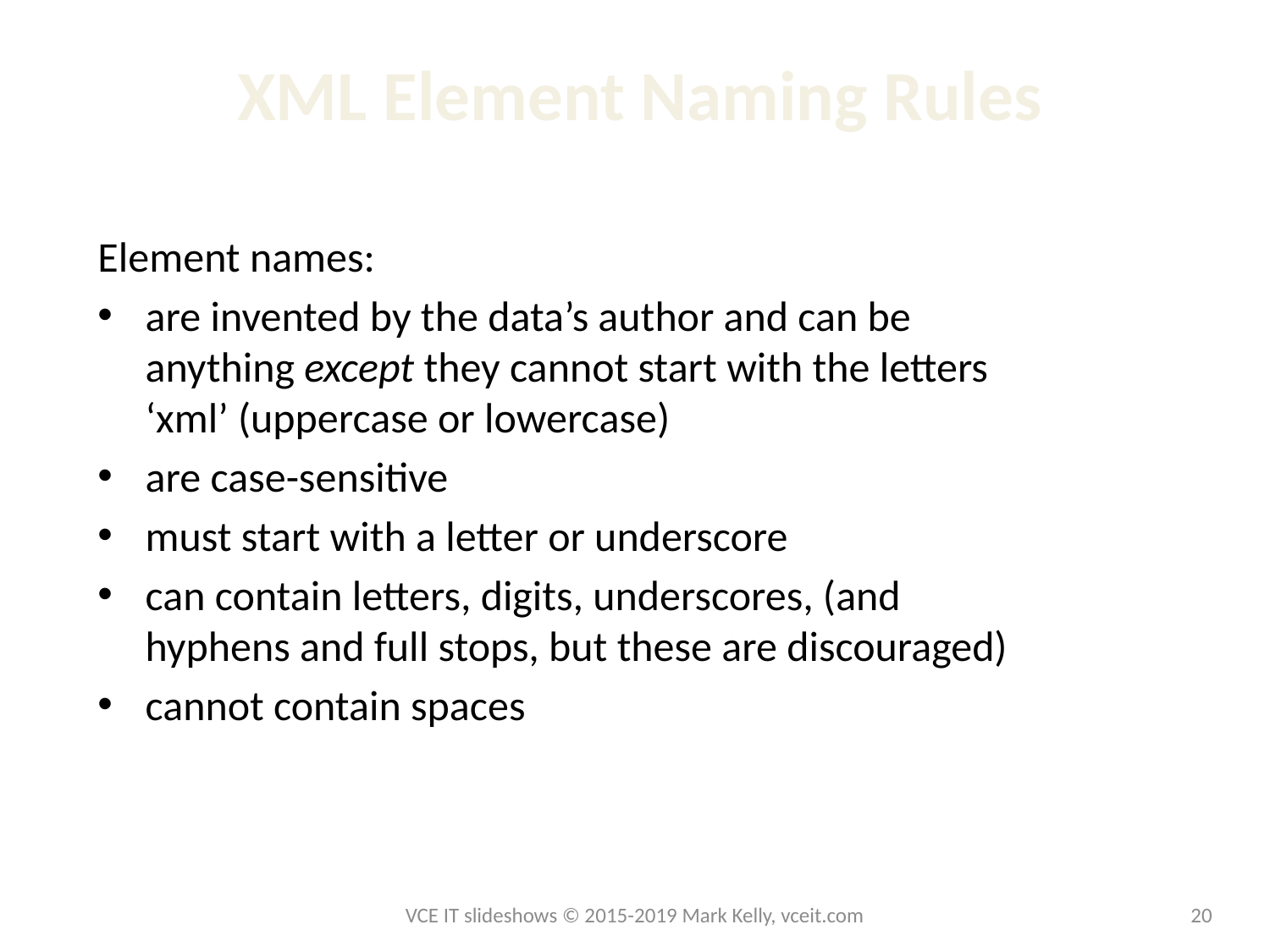

# XML Element Naming Rules

Element names:
are invented by the data’s author and can be anything except they cannot start with the letters ‘xml’ (uppercase or lowercase)
are case-sensitive
must start with a letter or underscore
can contain letters, digits, underscores, (and hyphens and full stops, but these are discouraged)
cannot contain spaces
VCE IT slideshows © 2015-2019 Mark Kelly, vceit.com
20